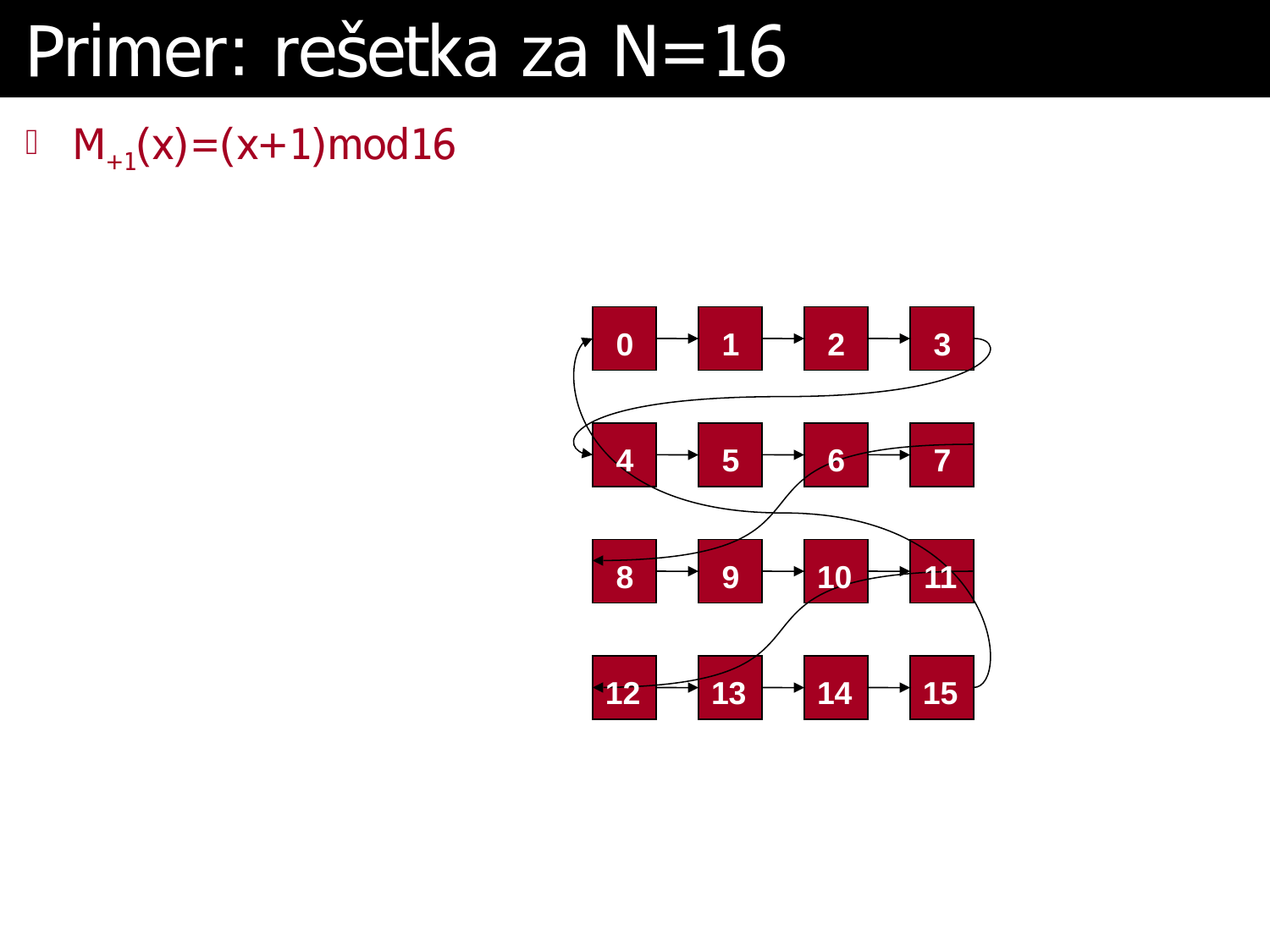

Primer: rešetka za N=16
M+1(x)=(x+1)mod16

0
1
2
3

4
5
6
7

8
9
10
11

12
13
14
15